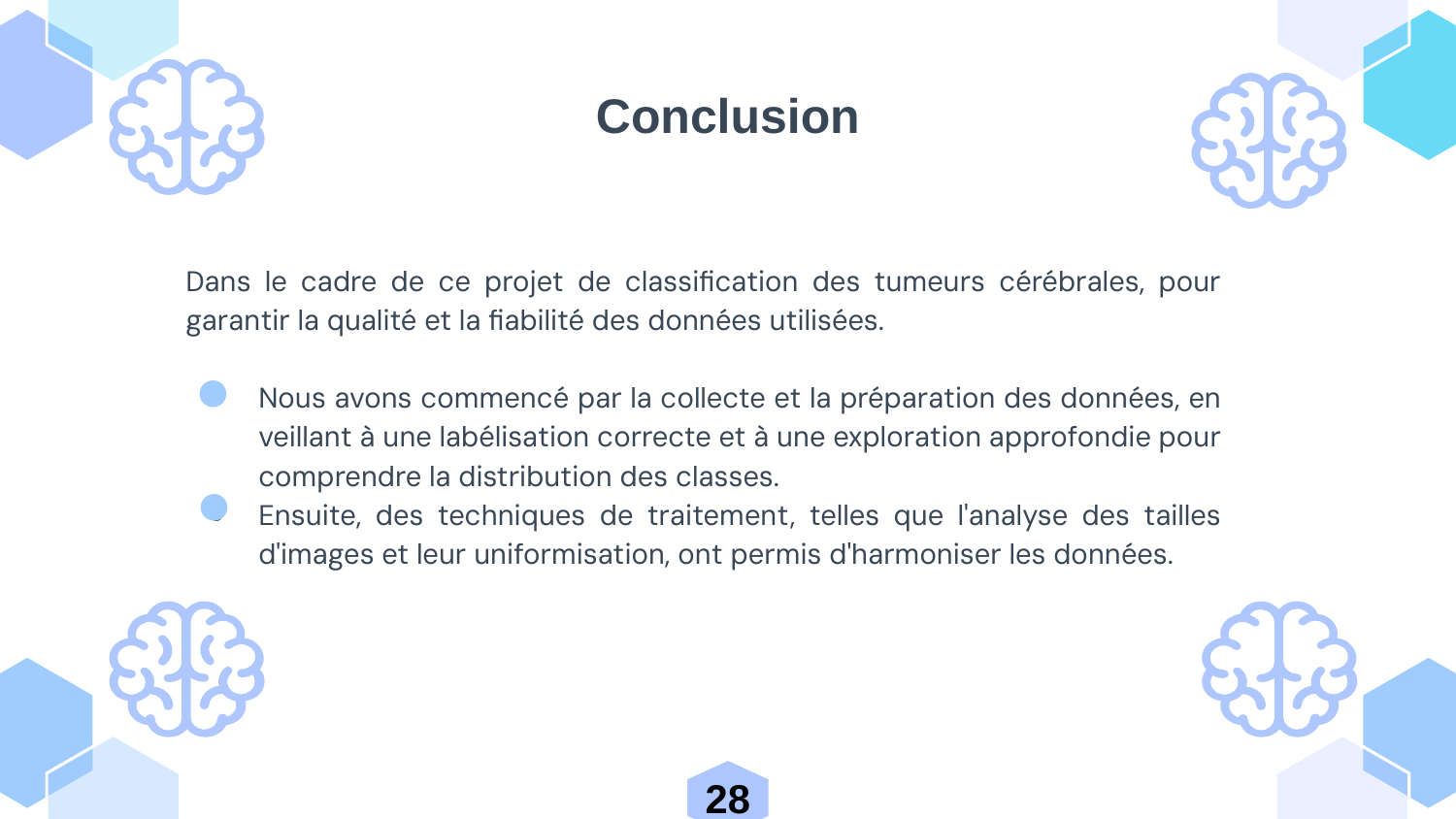

# Conclusion

Dans le cadre de ce projet de classification des tumeurs cérébrales, pour garantir la qualité et la fiabilité des données utilisées.

Nous avons commencé par la collecte et la préparation des données, en veillant à une labélisation correcte et à une exploration approfondie pour comprendre la distribution des classes.
Ensuite, des techniques de traitement, telles que l'analyse des tailles d'images et leur uniformisation, ont permis d'harmoniser les données.

28